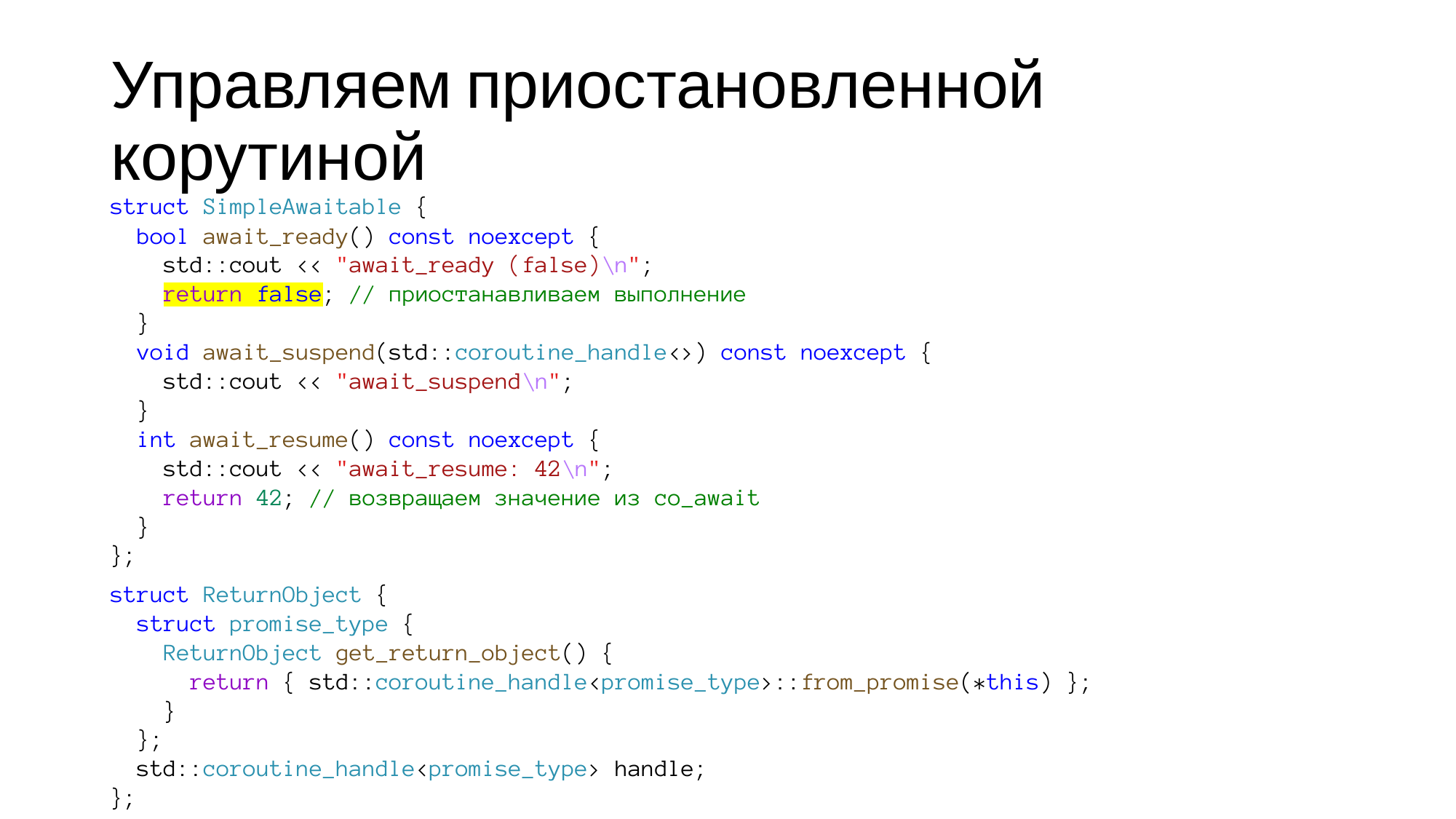

# Управляем приостановленной корутиной
struct SimpleAwaitable {
  bool await_ready() const noexcept {
    std::cout << "await_ready (false)\n";
    return false; // приостанавливаем выполнение
  }
  void await_suspend(std::coroutine_handle<>) const noexcept {
    std::cout << "await_suspend\n";
  }
  int await_resume() const noexcept {
    std::cout << "await_resume: 42\n";
    return 42; // возвращаем значение из co_await
  }
};
struct ReturnObject {
  struct promise_type {
    ReturnObject get_return_object() {
      return { std::coroutine_handle<promise_type>::from_promise(*this) };
    }
  };
  std::coroutine_handle<promise_type> handle;
};